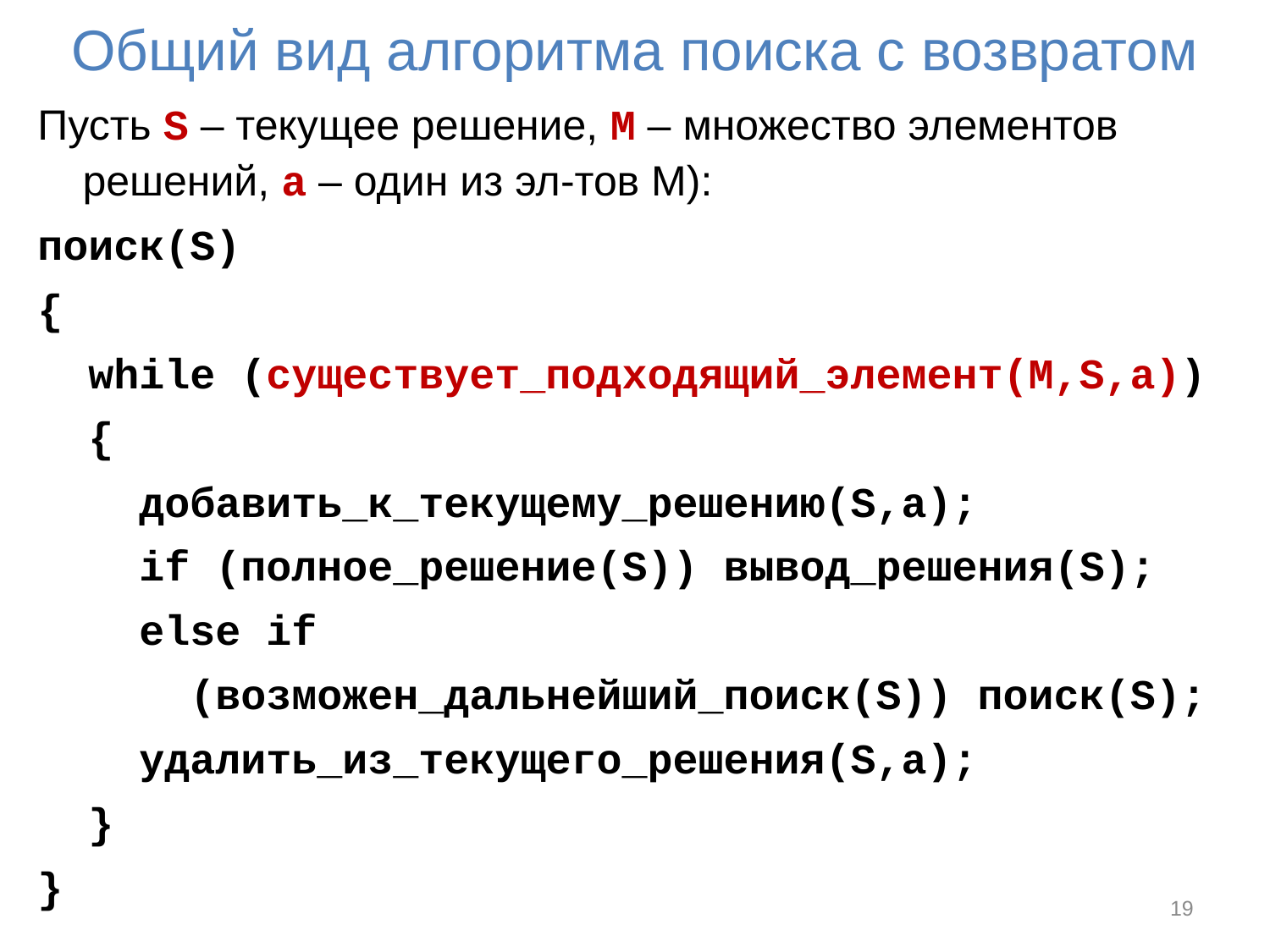

# Общий вид алгоритма поиска с возвратом
Пусть S – текущее решение, M – множество элементов решений, a – один из эл-тов M):
поиск(S)
{
  while (существует_подходящий_элемент(M,S,a))
  {
    добавить_к_текущему_решению(S,a);
    if (полное_решение(S)) вывод_решения(S);
    else if
      (возможен_дальнейший_поиск(S)) поиск(S);
    удалить_из_текущего_решения(S,a);
  }
}

19